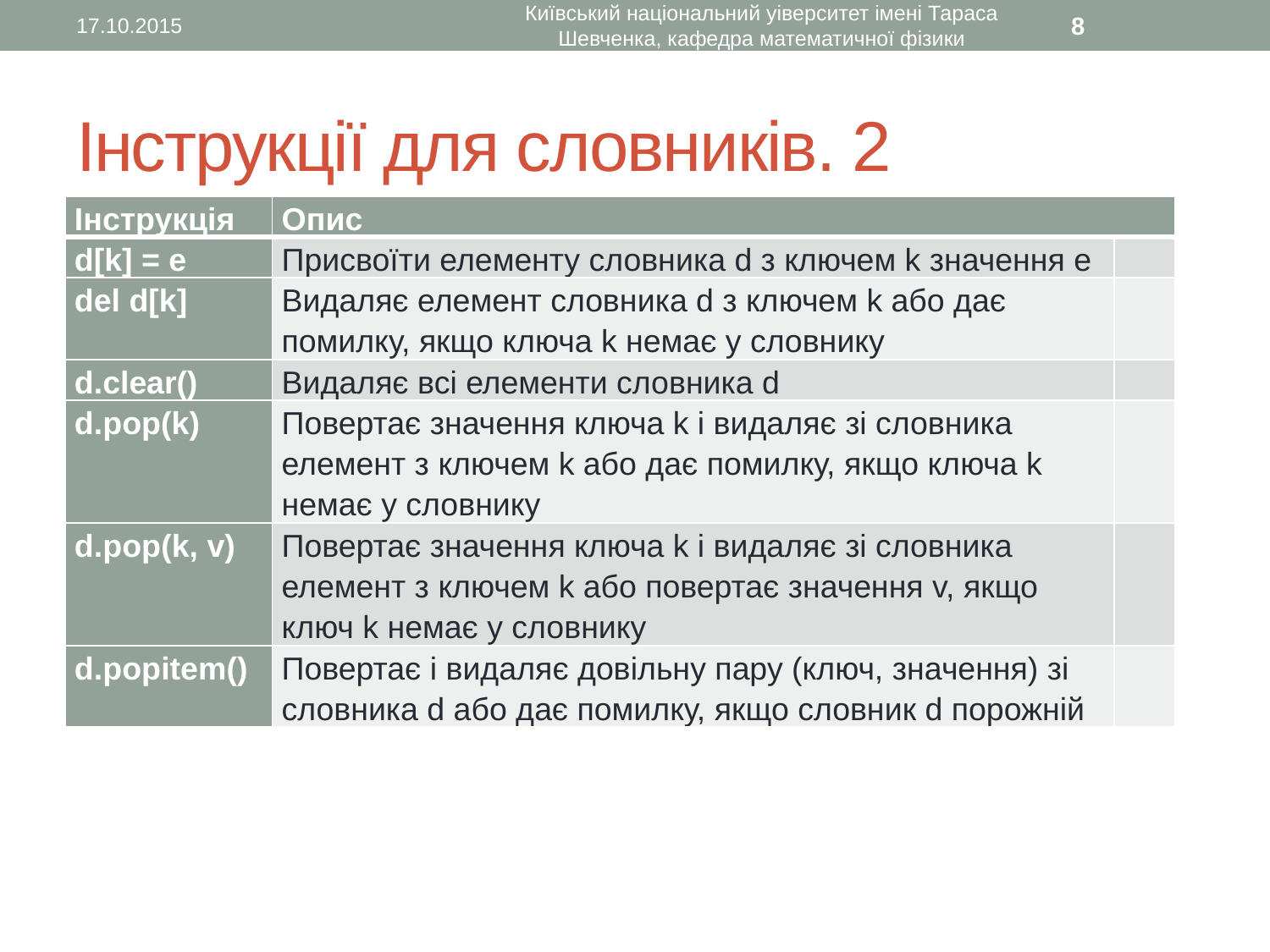

17.10.2015
Київський національний уіверситет імені Тараса Шевченка, кафедра математичної фізики
8
# Інструкції для словників. 2
| Інструкція | Опис |  |
| --- | --- | --- |
| d[k] = e | Присвоїти елементу словника d з ключем k значення e |  |
| del d[k] | Видаляє елемент словника d з ключем k або дає помилку, якщо ключа k немає у словнику |  |
| d.clear() | Видаляє всі елементи словника d |  |
| d.pop(k) | Повертає значення ключа k і видаляє зі словника елемент з ключем k або дає помилку, якщо ключа k немає у словнику |  |
| d.pop(k, v) | Повертає значення ключа k і видаляє зі словника елемент з ключем k або повертає значення v, якщо ключ k немає у словнику |  |
| d.popitem() | Повертає і видаляє довільну пару (ключ, значення) зі словника d або дає помилку, якщо словник d порожній |  |